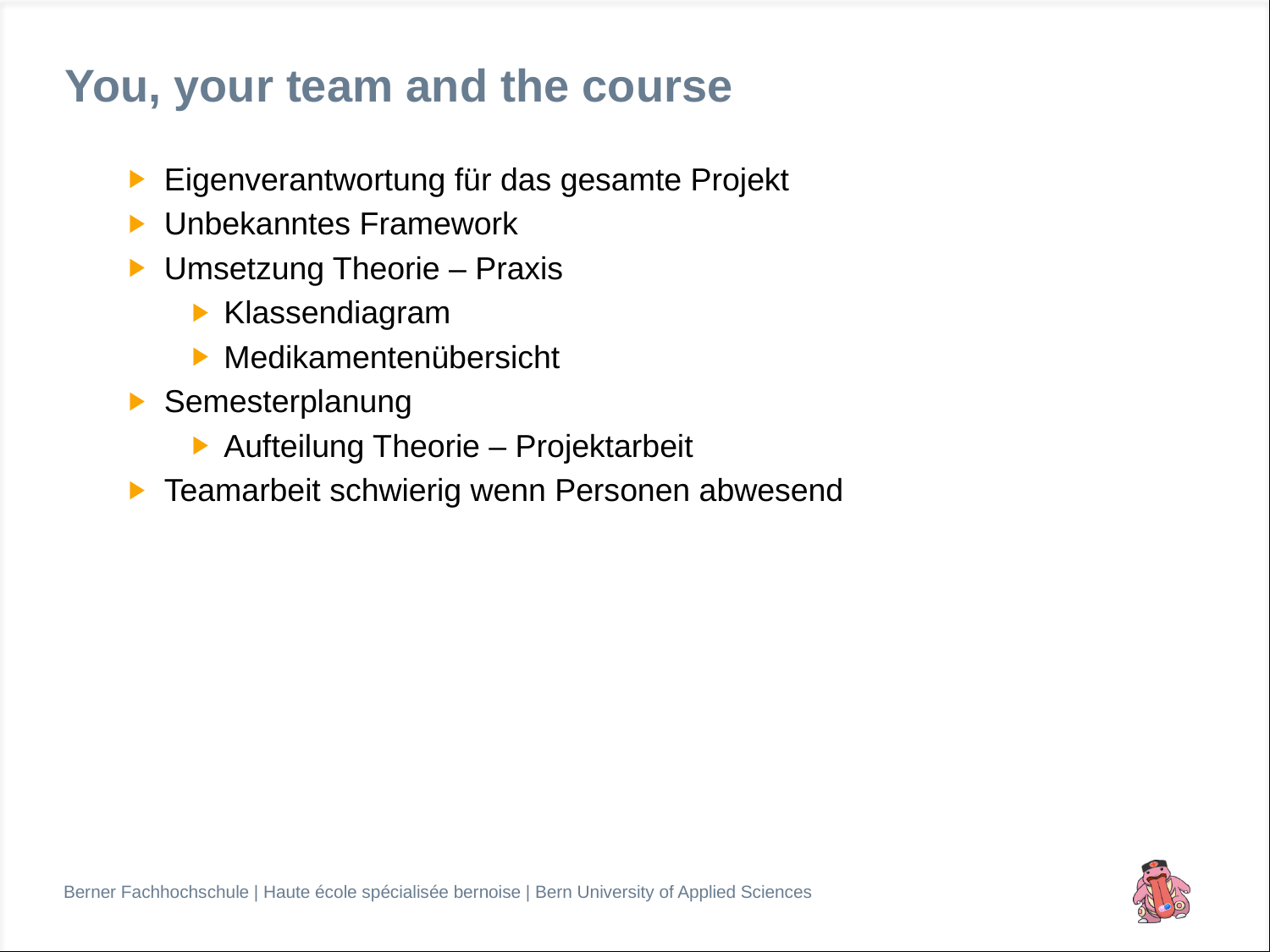

# You, your team and the course
Eigenverantwortung für das gesamte Projekt
Unbekanntes Framework
Umsetzung Theorie – Praxis
Klassendiagram
Medikamentenübersicht
Semesterplanung
Aufteilung Theorie – Projektarbeit
Teamarbeit schwierig wenn Personen abwesend